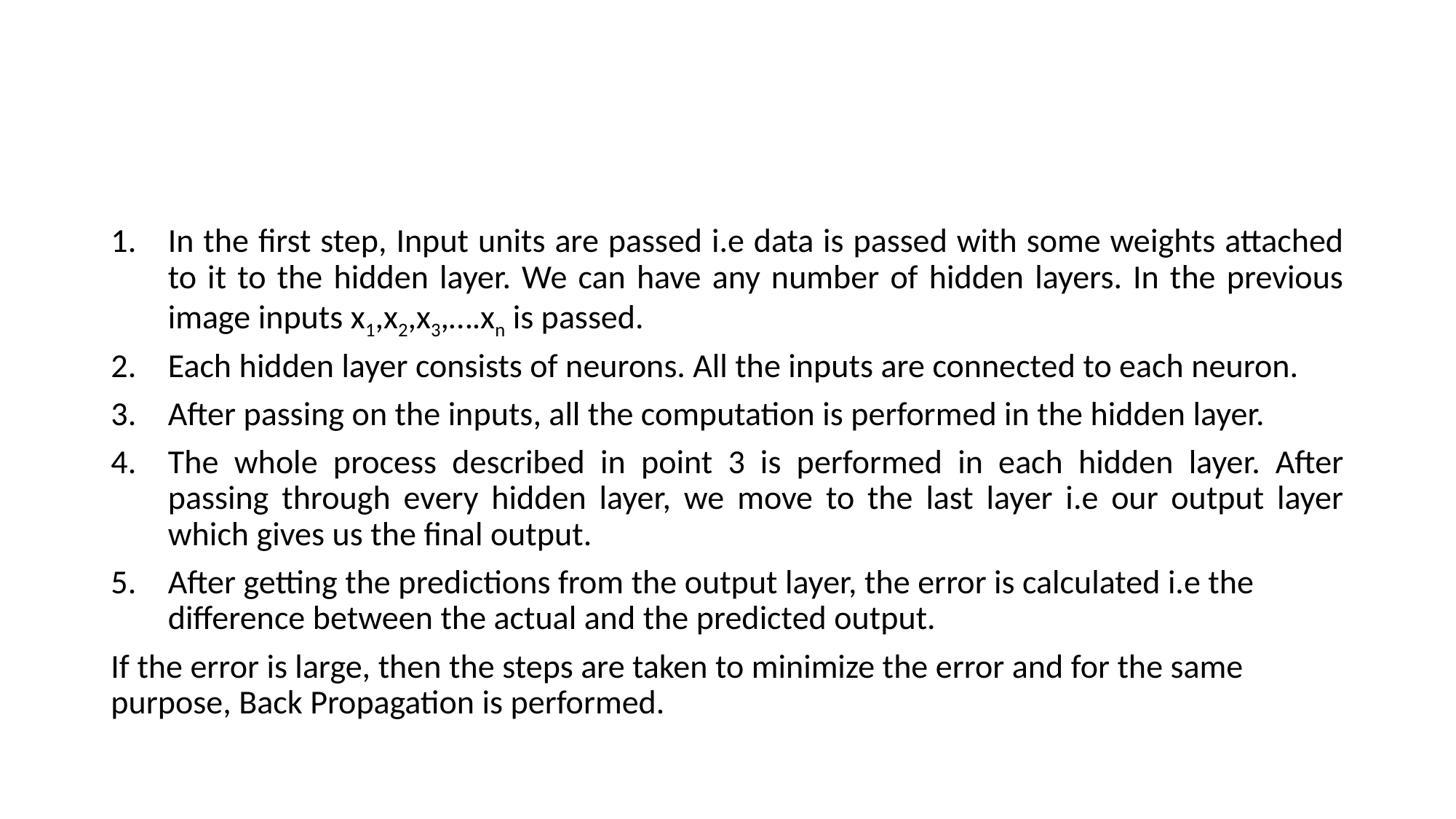

#
In the first step, Input units are passed i.e data is passed with some weights attached to it to the hidden layer. We can have any number of hidden layers. In the previous image inputs x1,x2,x3,….xn is passed.
Each hidden layer consists of neurons. All the inputs are connected to each neuron.
After passing on the inputs, all the computation is performed in the hidden layer.
The whole process described in point 3 is performed in each hidden layer. After passing through every hidden layer, we move to the last layer i.e our output layer which gives us the final output.
After getting the predictions from the output layer, the error is calculated i.e the difference between the actual and the predicted output.
If the error is large, then the steps are taken to minimize the error and for the same purpose, Back Propagation is performed.